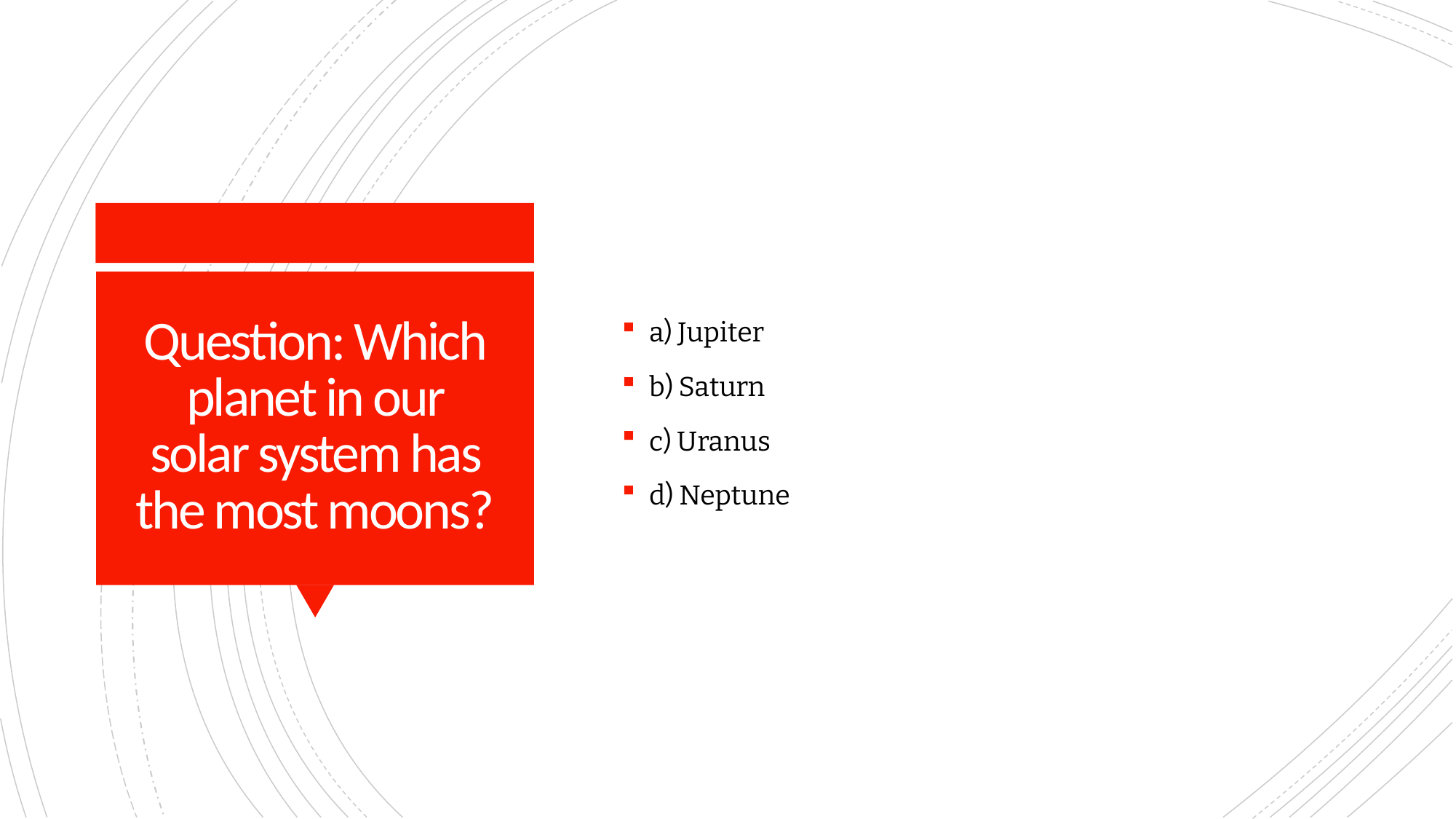

a) Jupiter
b) Saturn
c) Uranus
d) Neptune
# Question: Which planet in our solar system has the most moons?